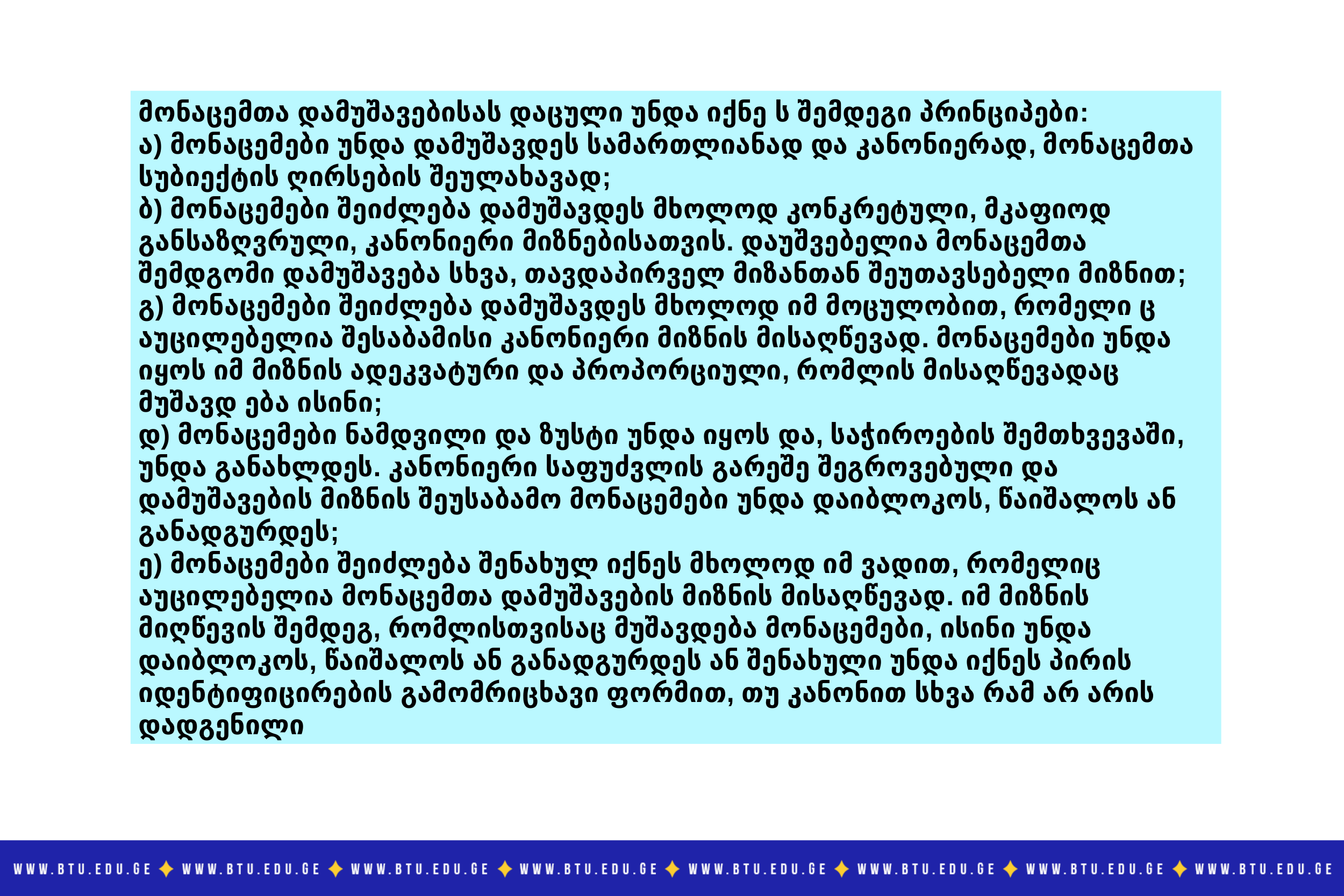

მონაცემთა დამუშავებისას დაცული უნდა იქნე ს შემდეგი პრინციპები:
ა) მონაცემები უნდა დამუშავდეს სამართლიანად და კანონიერად, მონაცემთა სუბიექტის ღირსების შეულახავად;
ბ) მონაცემები შეიძლება დამუშავდეს მხოლოდ კონკრეტული, მკაფიოდ განსაზღვრული, კანონიერი მიზნებისათვის. დაუშვებელია მონაცემთა შემდგომი დამუშავება სხვა, თავდაპირველ მიზანთან შეუთავსებელი მიზნით;
გ) მონაცემები შეიძლება დამუშავდეს მხოლოდ იმ მოცულობით, რომელი ც აუცილებელია შესაბამისი კანონიერი მიზნის მისაღწევად. მონაცემები უნდა იყოს იმ მიზნის ადეკვატური და პროპორციული, რომლის მისაღწევადაც მუშავდ ება ისინი;
დ) მონაცემები ნამდვილი და ზუსტი უნდა იყოს და, საჭიროების შემთხვევაში, უნდა განახლდეს. კანონიერი საფუძვლის გარეშე შეგროვებული და დამუშავების მიზნის შეუსაბამო მონაცემები უნდა დაიბლოკოს, წაიშალოს ან განადგურდეს;
ე) მონაცემები შეიძლება შენახულ იქნეს მხოლოდ იმ ვადით, რომელიც აუცილებელია მონაცემთა დამუშავების მიზნის მისაღწევად. იმ მიზნის მიღწევის შემდეგ, რომლისთვისაც მუშავდება მონაცემები, ისინი უნდა დაიბლოკოს, წაიშალოს ან განადგურდეს ან შენახული უნდა იქნეს პირის იდენტიფიცირების გამომრიცხავი ფორმით, თუ კანონით სხვა რამ არ არის დადგენილი